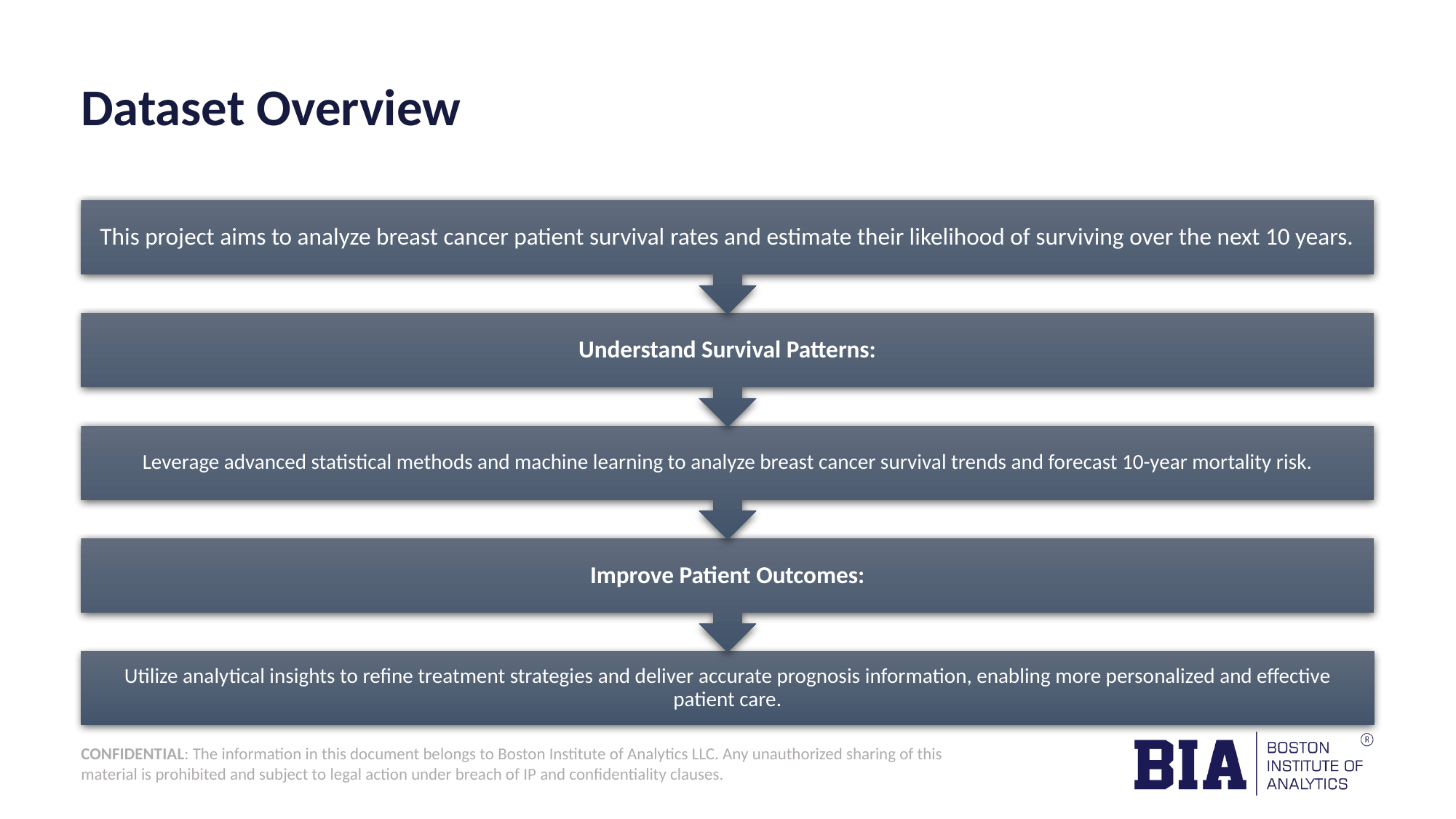

# Dataset Overview
Utilize analytical insights to refine treatment strategies and deliver accurate prognosis information, enabling more personalized and effective patient care.
Improve Patient Outcomes:
Leverage advanced statistical methods and machine learning to analyze breast cancer survival trends and forecast 10-year mortality risk.
Understand Survival Patterns:
This project aims to analyze breast cancer patient survival rates and estimate their likelihood of surviving over the next 10 years.